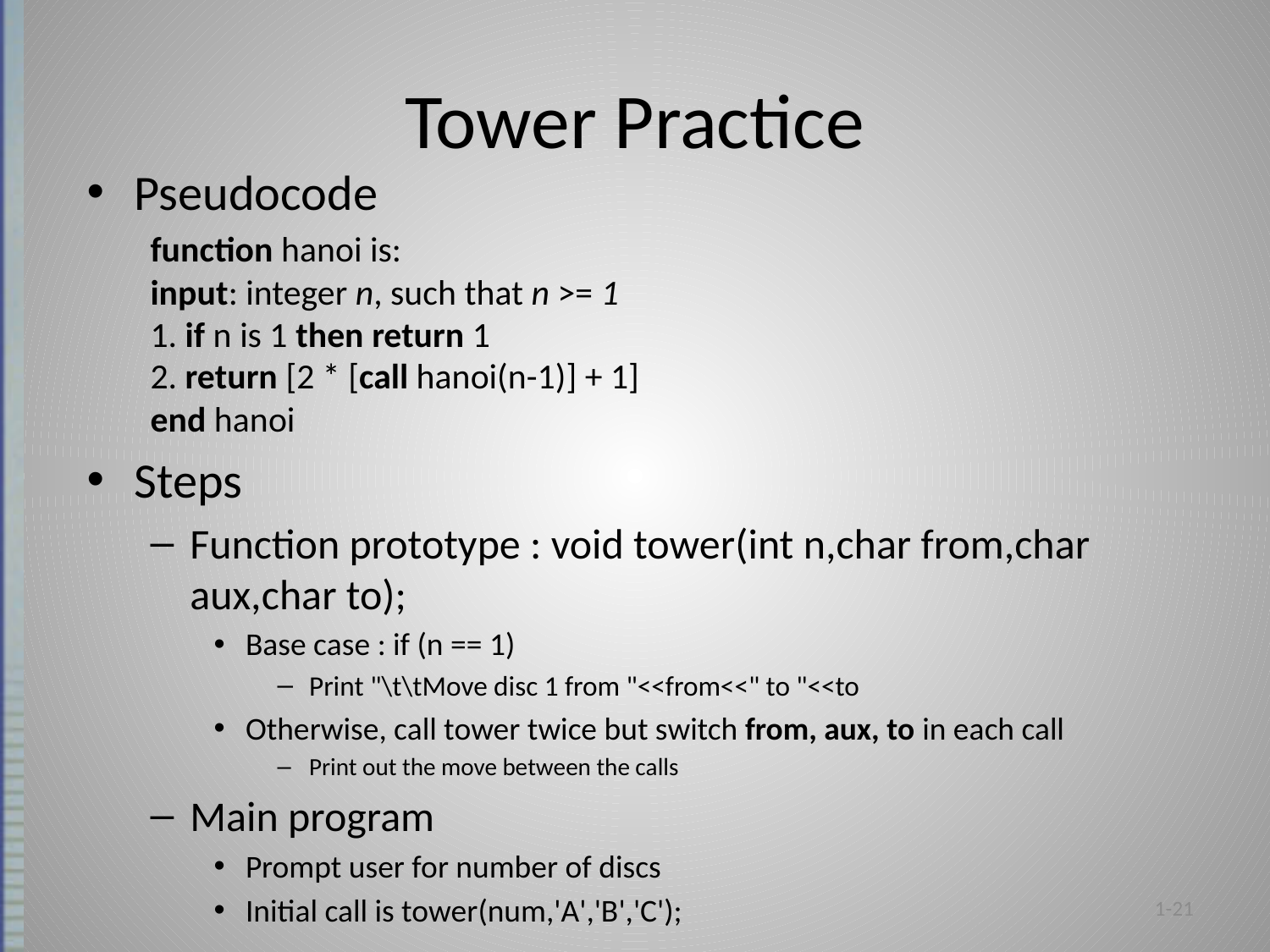

# Tower Practice
Pseudocode
function hanoi is:
input: integer n, such that n >= 1
1. if n is 1 then return 1
2. return [2 * [call hanoi(n-1)] + 1]
end hanoi
Steps
Function prototype : void tower(int n,char from,char aux,char to);
Base case : if (n == 1)
Print "\t\tMove disc 1 from "<<from<<" to "<<to
Otherwise, call tower twice but switch from, aux, to in each call
Print out the move between the calls
Main program
Prompt user for number of discs
Initial call is tower(num,'A','B','C');

1-21